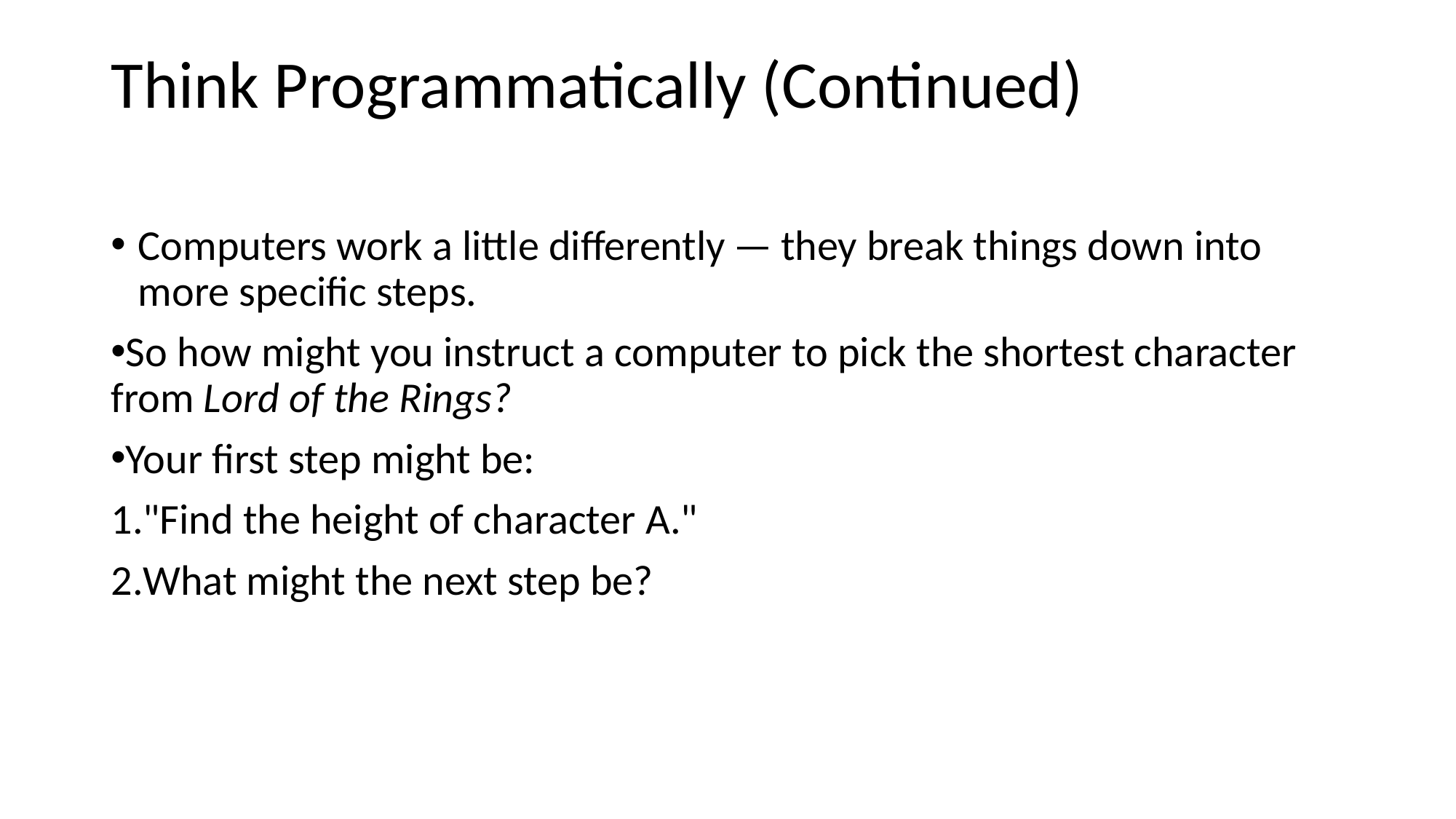

# Think Programmatically (Continued)

Computers work a little differently — they break things down into more specific steps.
So how might you instruct a computer to pick the shortest character from Lord of the Rings?
Your first step might be:
"Find the height of character A."
What might the next step be?